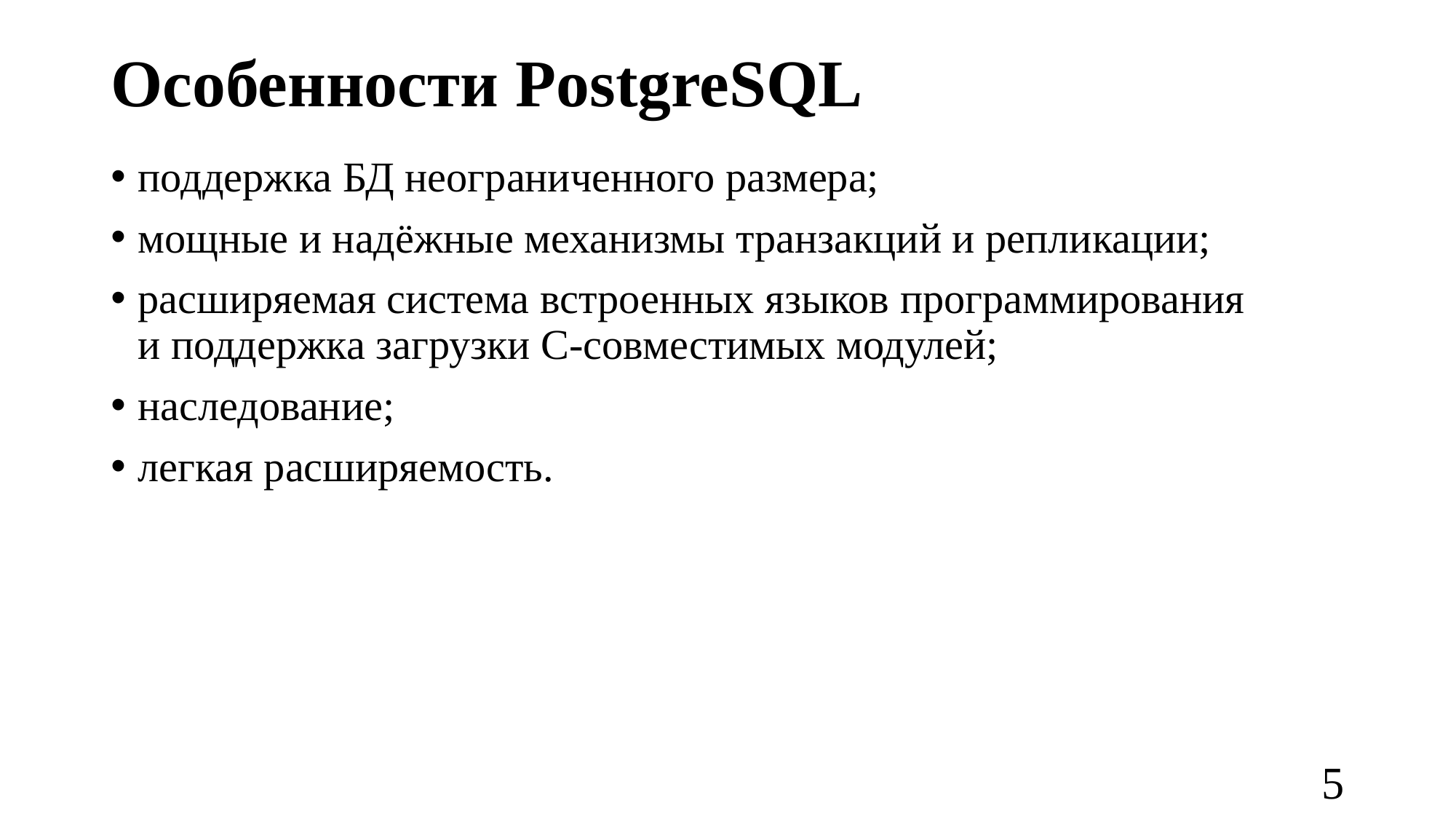

# Особенности PostgreSQL
поддержка БД неограниченного размера;
мощные и надёжные механизмы транзакций и репликации;
расширяемая система встроенных языков программирования и поддержка загрузки C-совместимых модулей;
наследование;
легкая расширяемость.

5